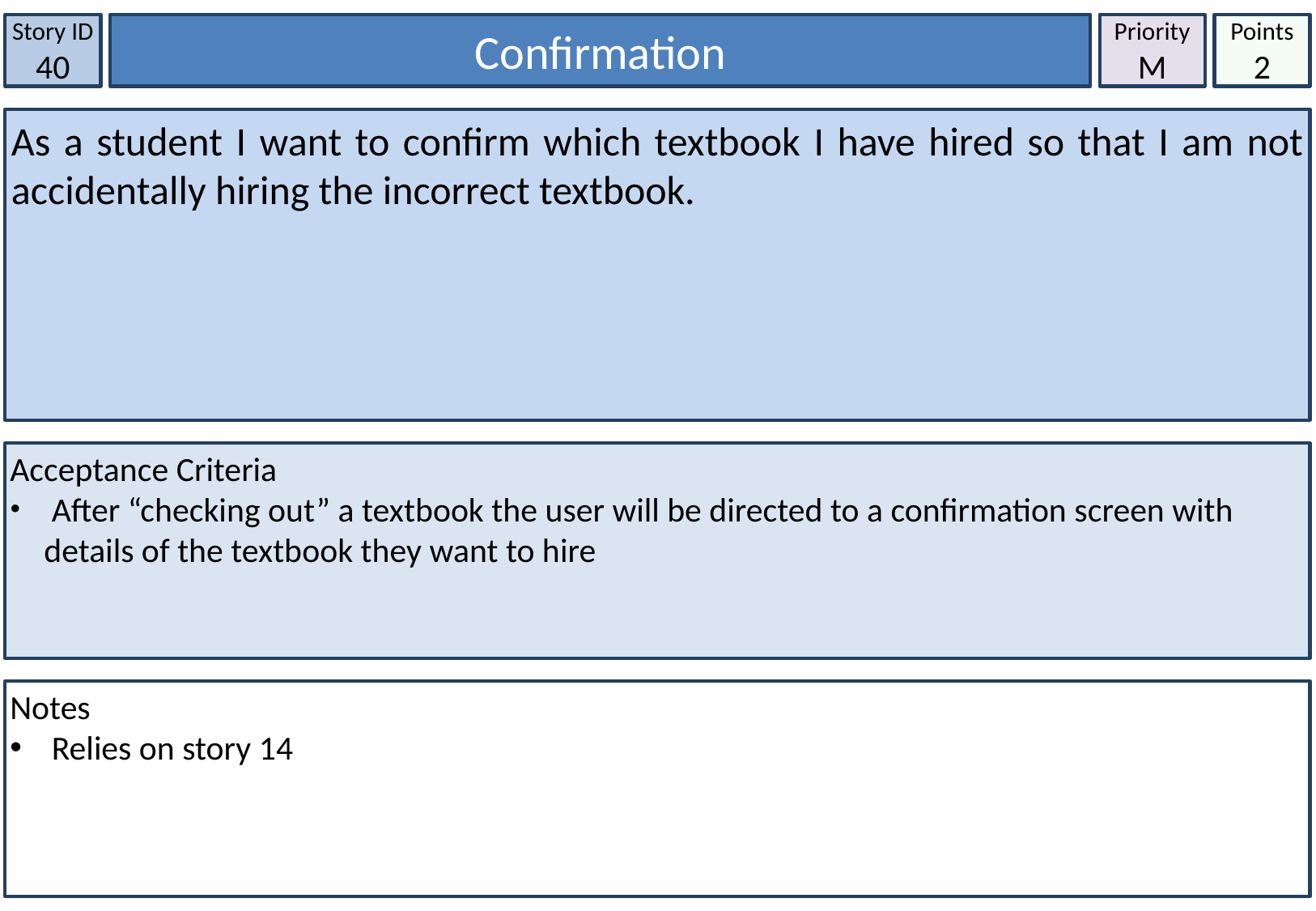

Story ID
40

Confirmation

Priority
M

Points
2

As a student I want to confirm which textbook I have hired so that I am not accidentally hiring the incorrect textbook.

Acceptance Criteria
 After “checking out” a textbook the user will be directed to a confirmation screen with details of the textbook they want to hire

Notes
 Relies on story 14